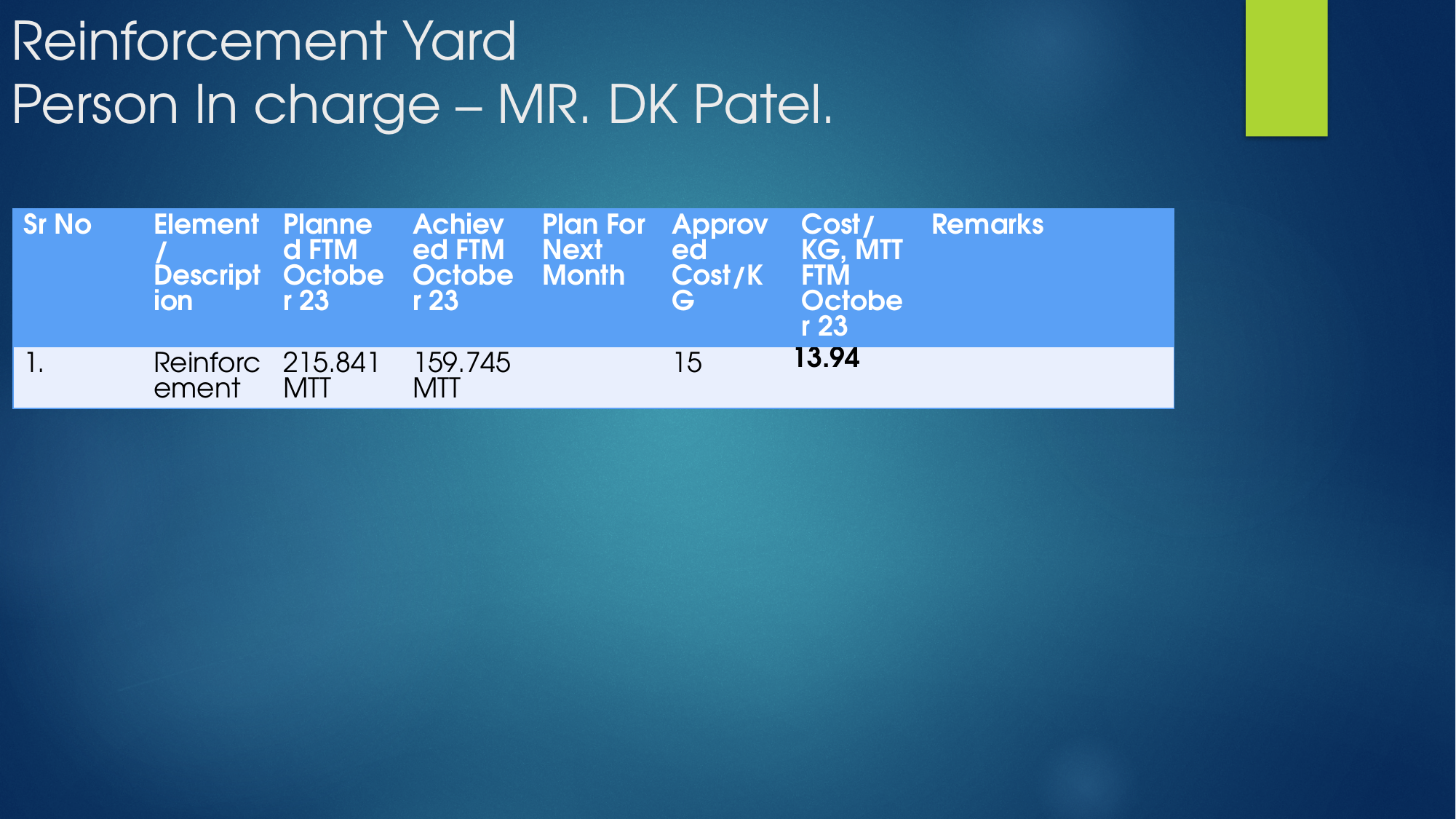

# Reinforcement Yard Person In charge – MR. DK Patel.
| Sr No | Element/Description | Planned FTM October 23 | Achieved FTM October 23 | Plan For Next Month | Approved Cost/KG | Cost/KG, MTT FTM October 23 | Remarks |
| --- | --- | --- | --- | --- | --- | --- | --- |
| 1. | Reinforcement | 215.841MTT | 159.745 MTT |  | 15 | 13.94 |  |